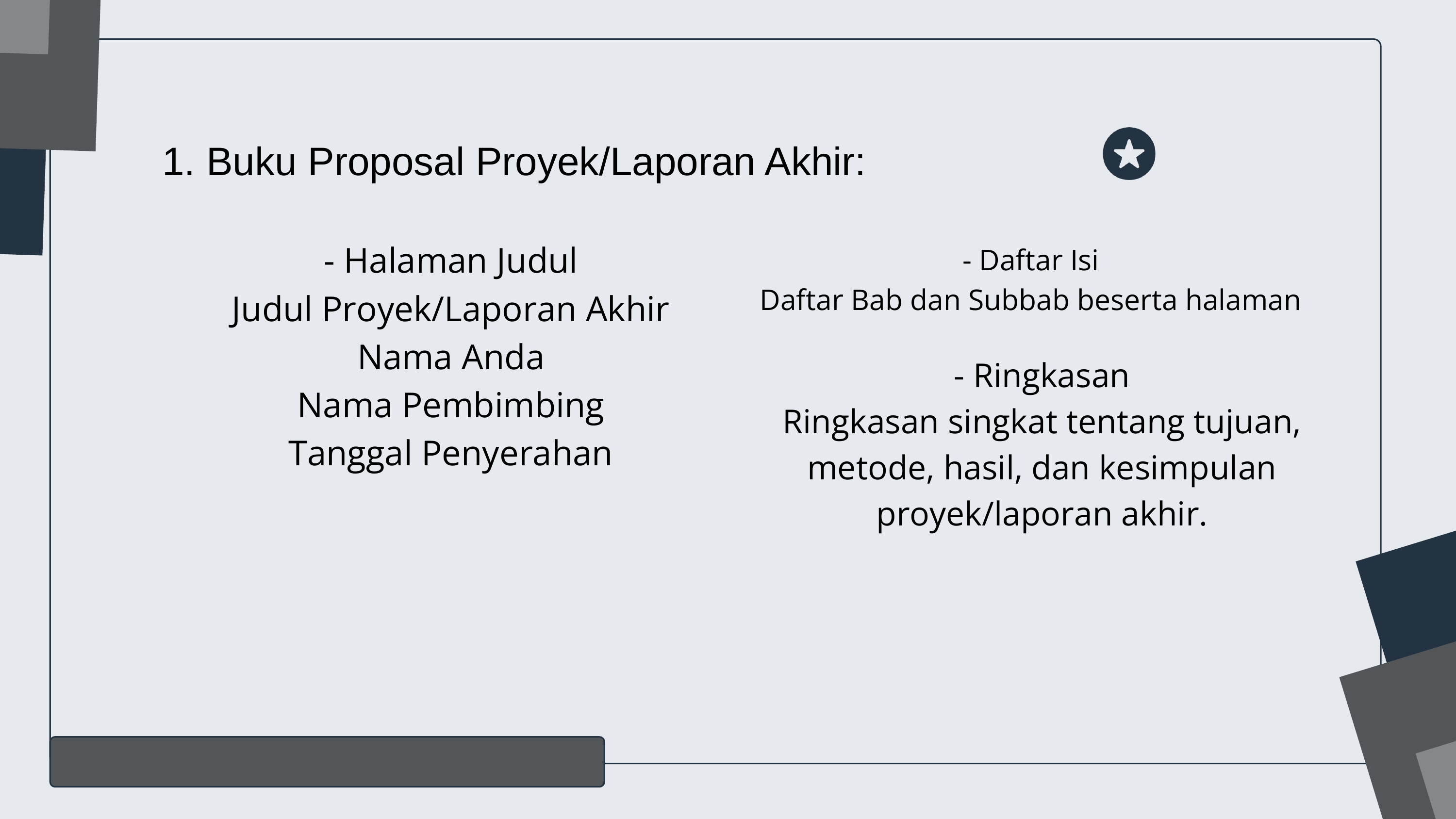

1. Buku Proposal Proyek/Laporan Akhir:

- Halaman Judul
Judul Proyek/Laporan Akhir
Nama Anda
Nama Pembimbing
Tanggal Penyerahan
- Daftar Isi
Daftar Bab dan Subbab beserta halaman

- Ringkasan
Ringkasan singkat tentang tujuan, metode, hasil, dan kesimpulan proyek/laporan akhir.